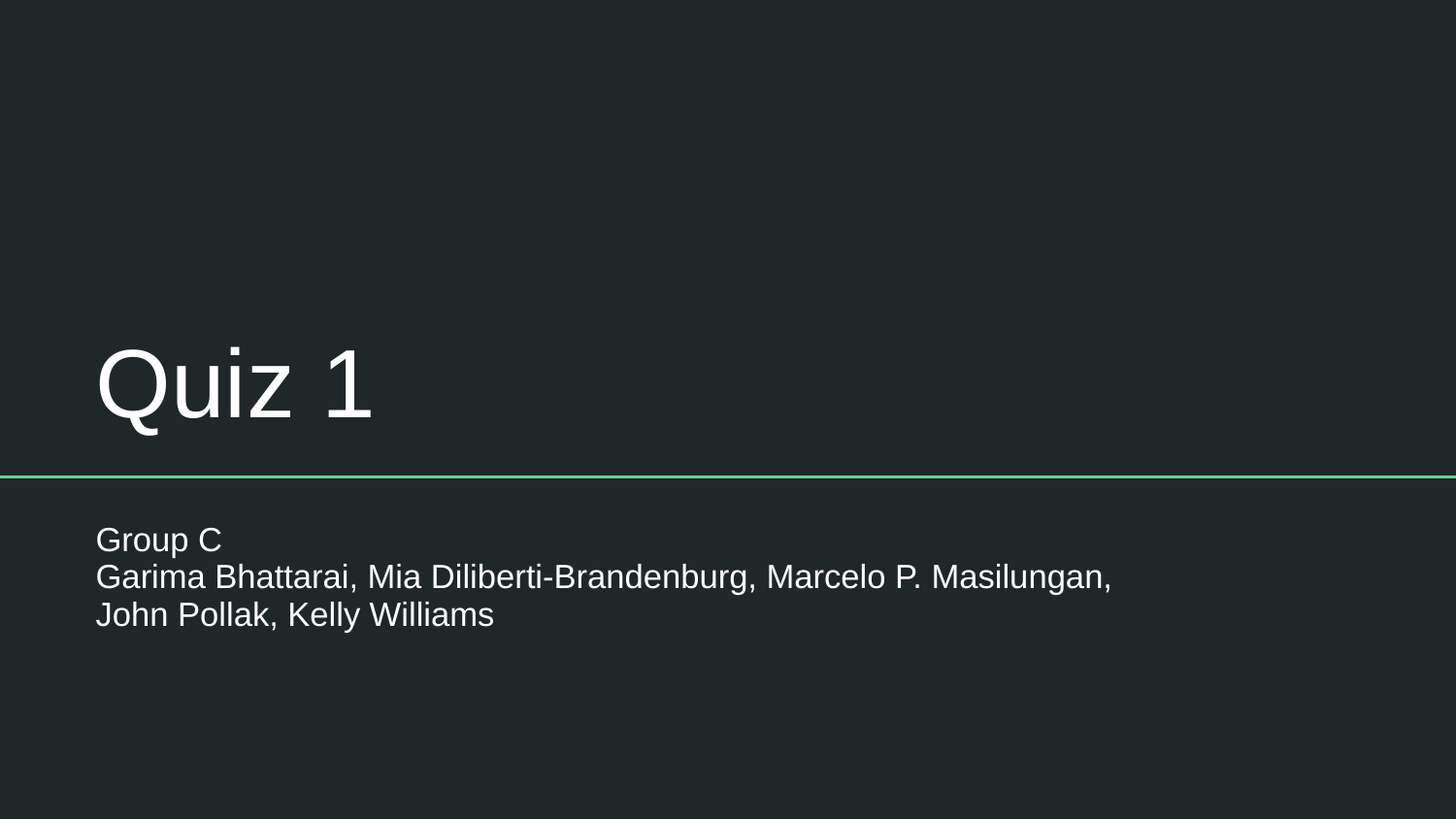

# Quiz 1
Group C
Garima Bhattarai, Mia Diliberti-Brandenburg, Marcelo P. Masilungan,
John Pollak, Kelly Williams